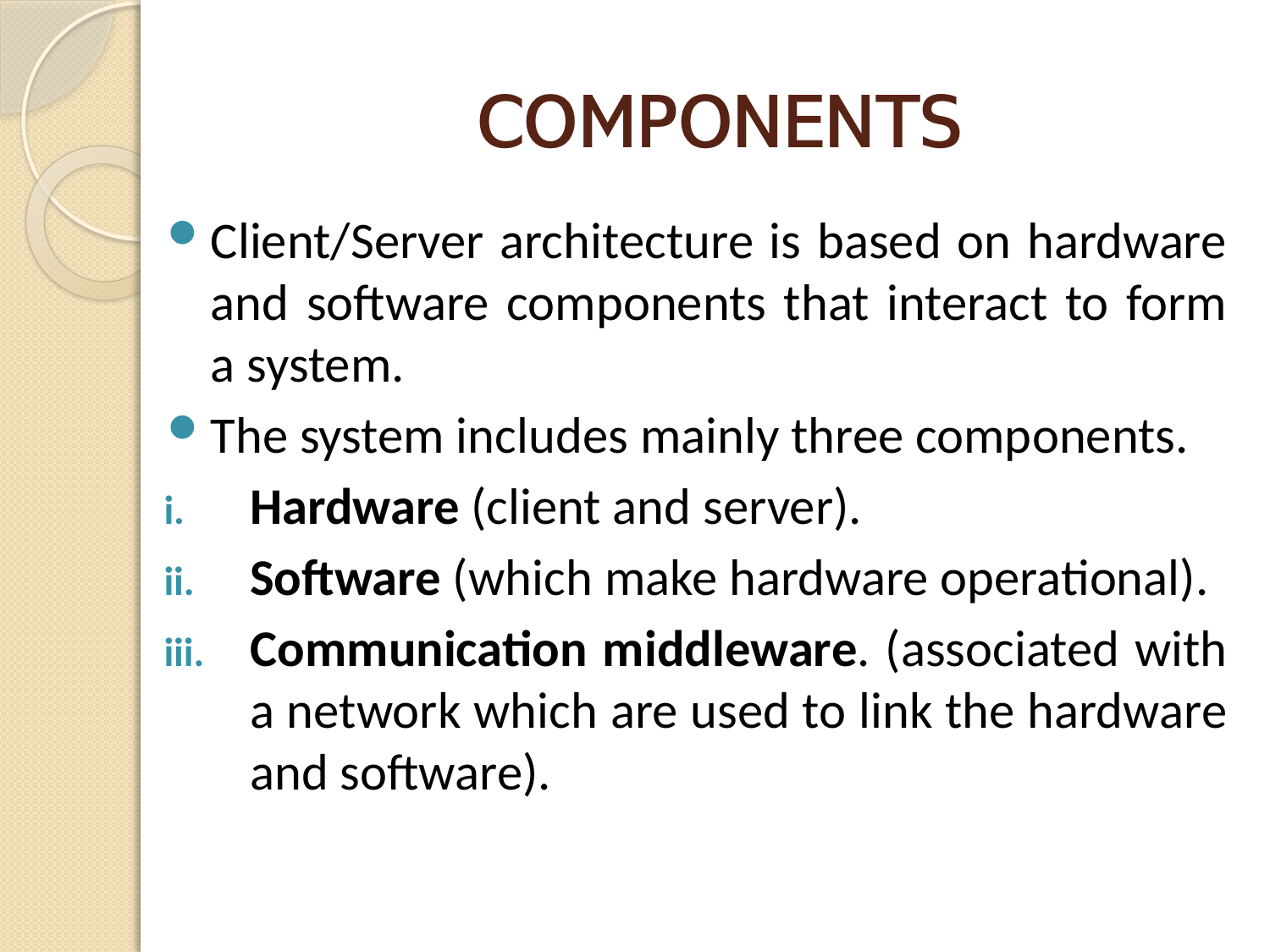

# COMPONENTS
Client/Server architecture is based on hardware and software components that interact to form a system.
The system includes mainly three components.
Hardware (client and server).
Software (which make hardware operational).
Communication middleware. (associated with a network which are used to link the hardware and software).